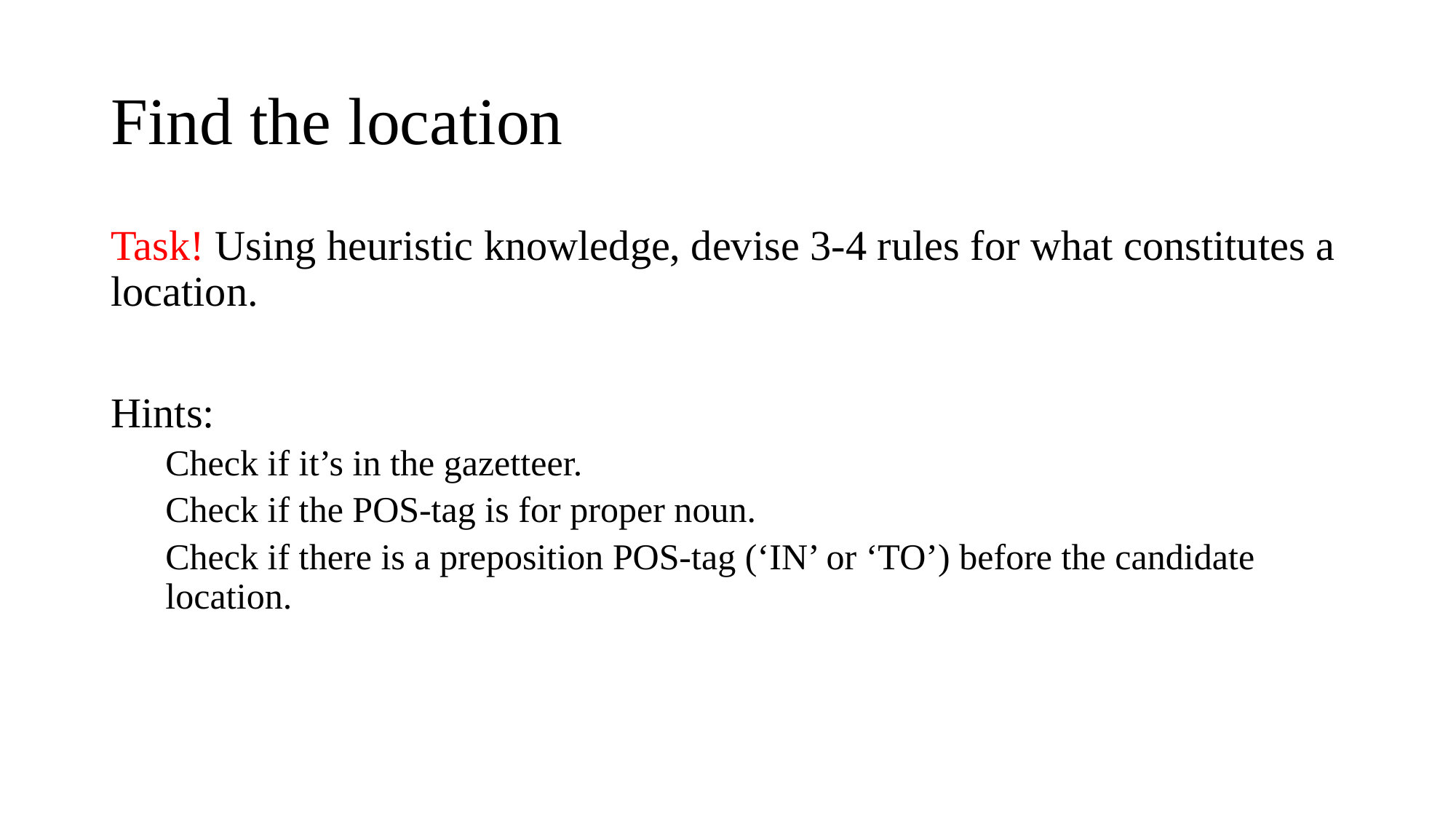

# Find the location
Task! Using heuristic knowledge, devise 3-4 rules for what constitutes a location.

Hints:
Check if it’s in the gazetteer.
Check if the POS-tag is for proper noun.
Check if there is a preposition POS-tag (‘IN’ or ‘TO’) before the candidate location.